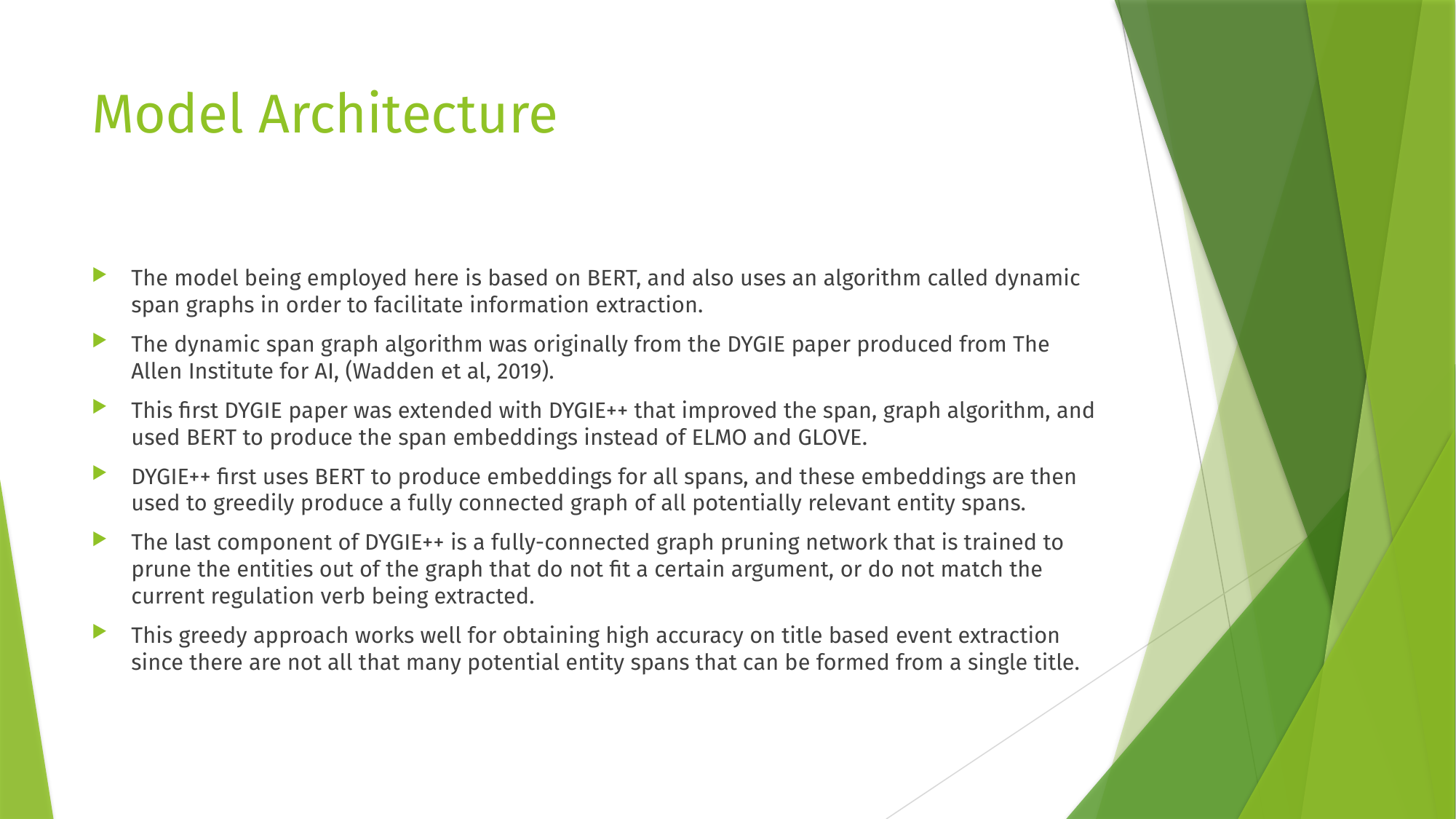

# Model Architecture
The model being employed here is based on BERT, and also uses an algorithm called dynamic span graphs in order to facilitate information extraction.
The dynamic span graph algorithm was originally from the DYGIE paper produced from The Allen Institute for AI, (Wadden et al, 2019).
This first DYGIE paper was extended with DYGIE++ that improved the span, graph algorithm, and used BERT to produce the span embeddings instead of ELMO and GLOVE.
DYGIE++ first uses BERT to produce embeddings for all spans, and these embeddings are then used to greedily produce a fully connected graph of all potentially relevant entity spans.
The last component of DYGIE++ is a fully-connected graph pruning network that is trained to prune the entities out of the graph that do not fit a certain argument, or do not match the current regulation verb being extracted.
This greedy approach works well for obtaining high accuracy on title based event extraction since there are not all that many potential entity spans that can be formed from a single title.